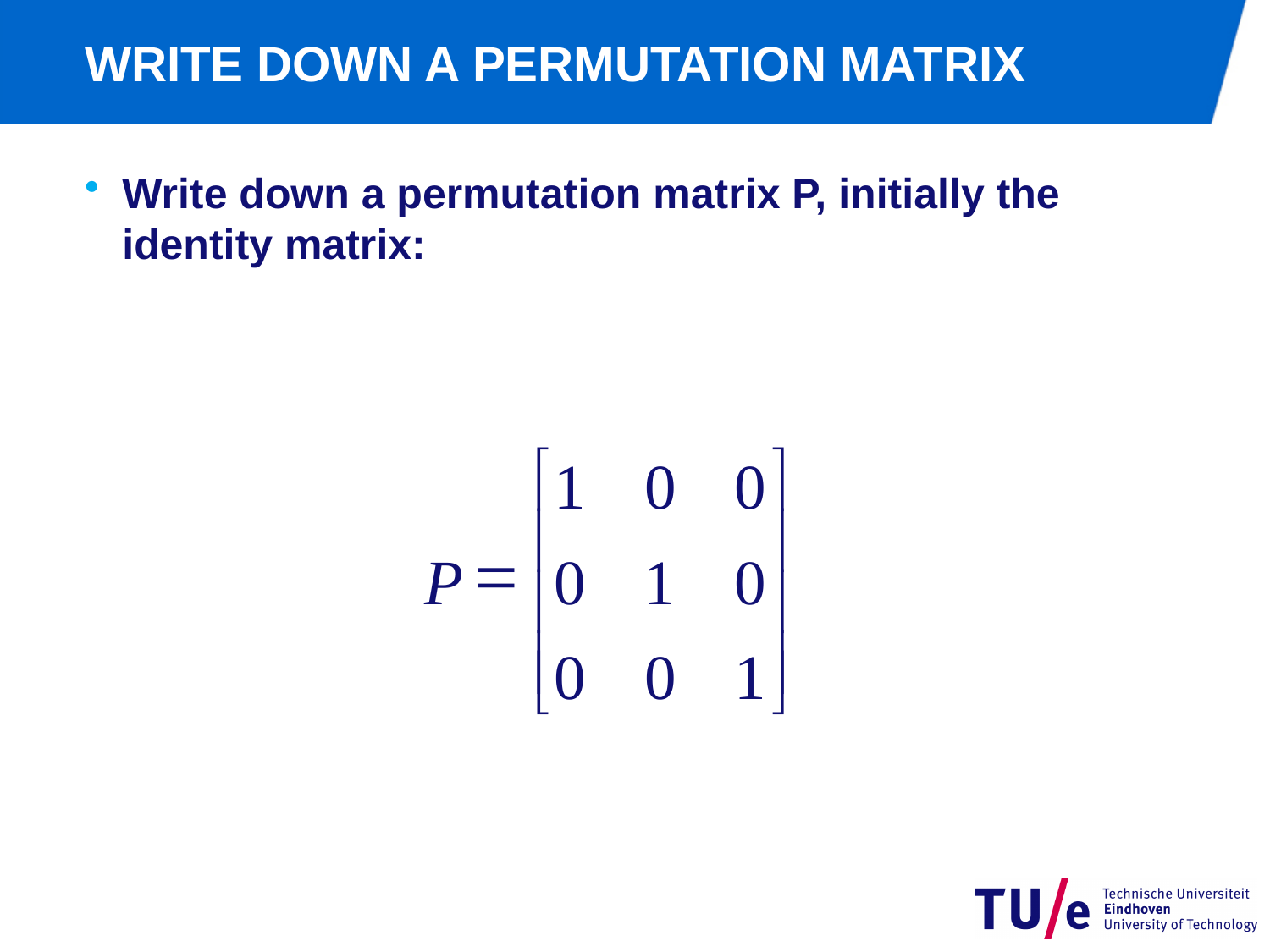

# WRITE DOWN A PERMUTATION MATRIX
Write down a permutation matrix P, initially the identity matrix:

1
0
0

=
P
0
1
0

0
0
1